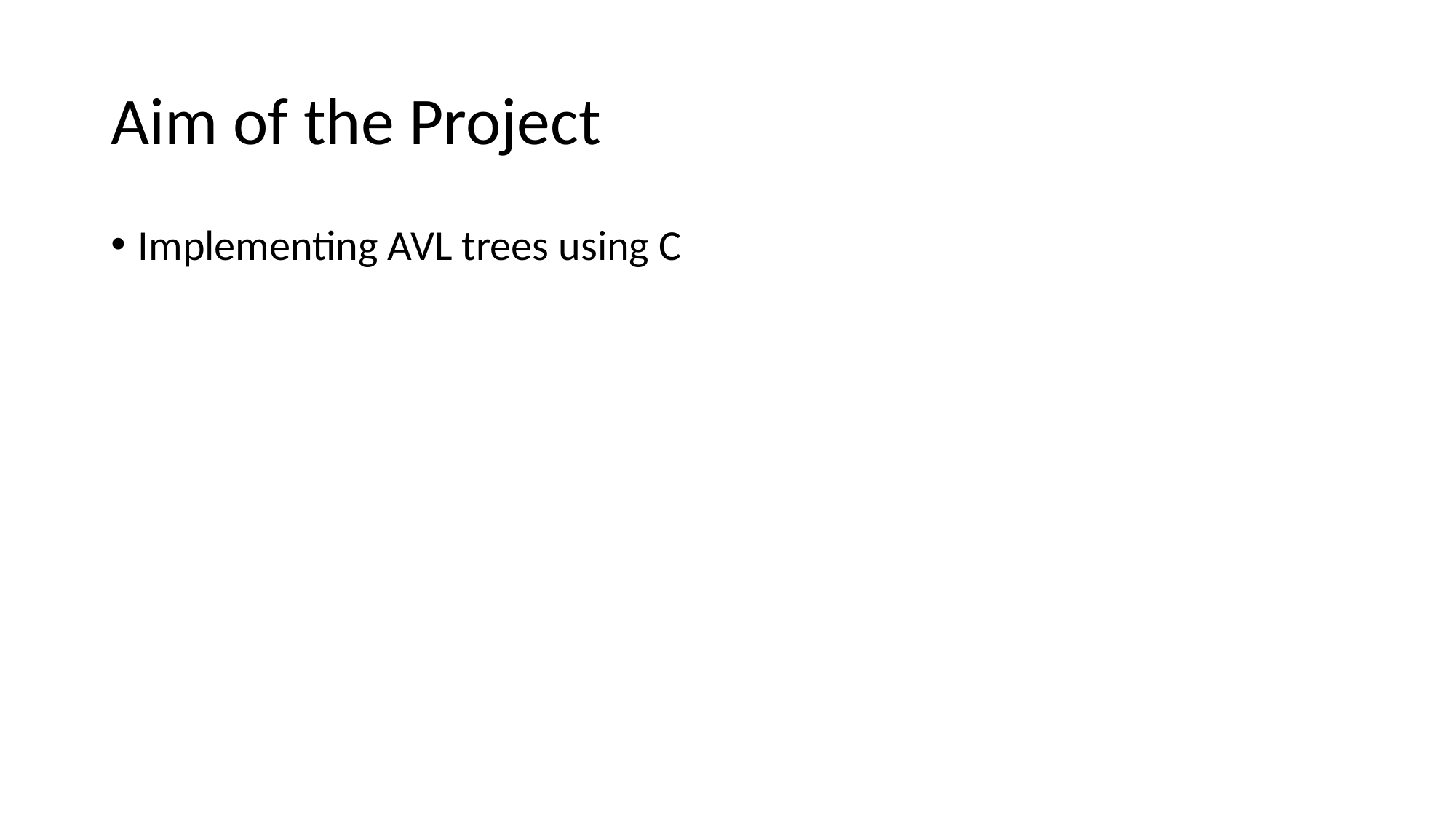

# Aim of the Project
Implementing AVL trees using C